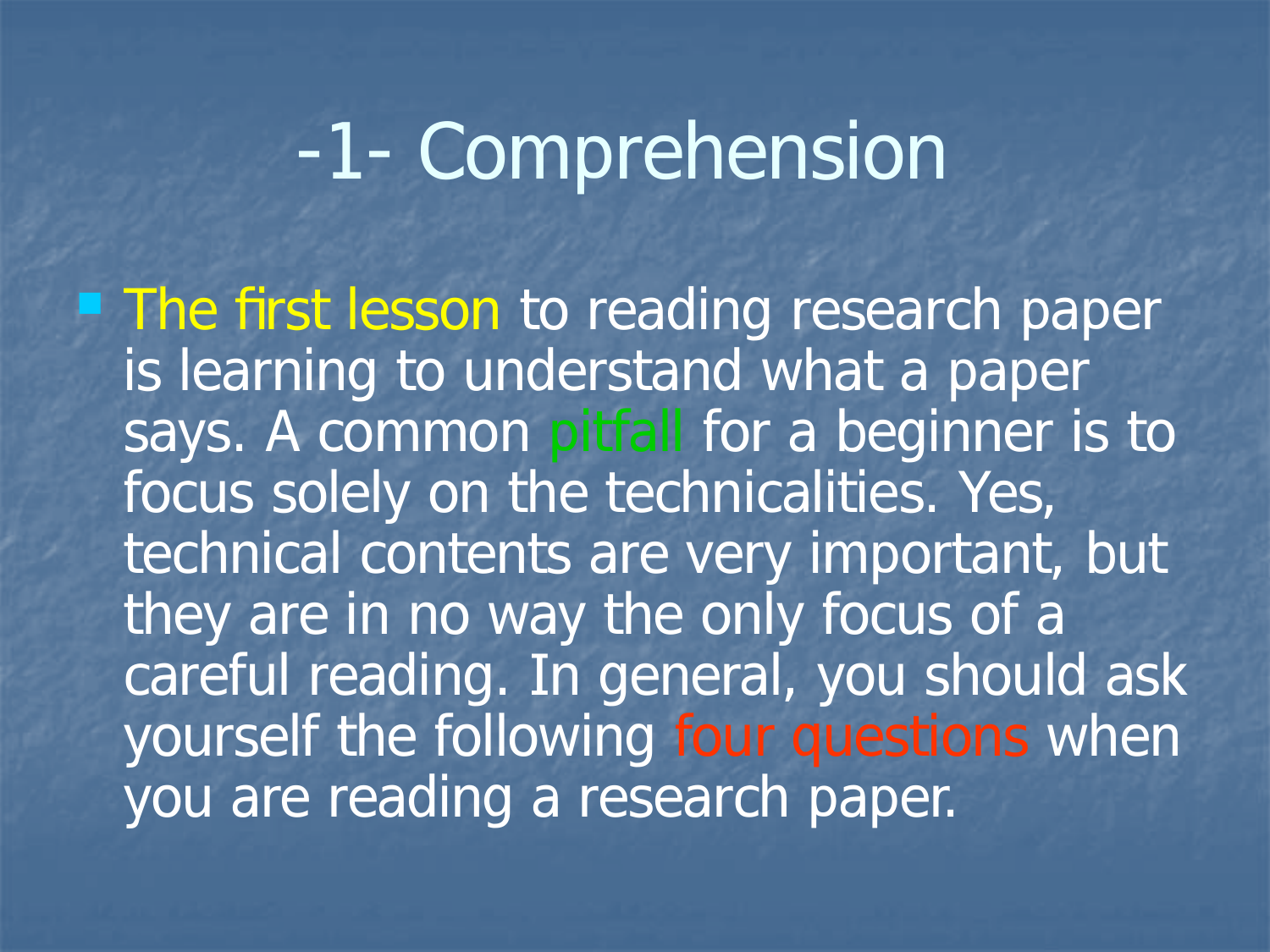

# -1- Comprehension
The first lesson to reading research paper is learning to understand what a paper says. A common pitfall for a beginner is to focus solely on the technicalities. Yes, technical contents are very important, but they are in no way the only focus of a careful reading. In general, you should ask yourself the following four questions when you are reading a research paper.